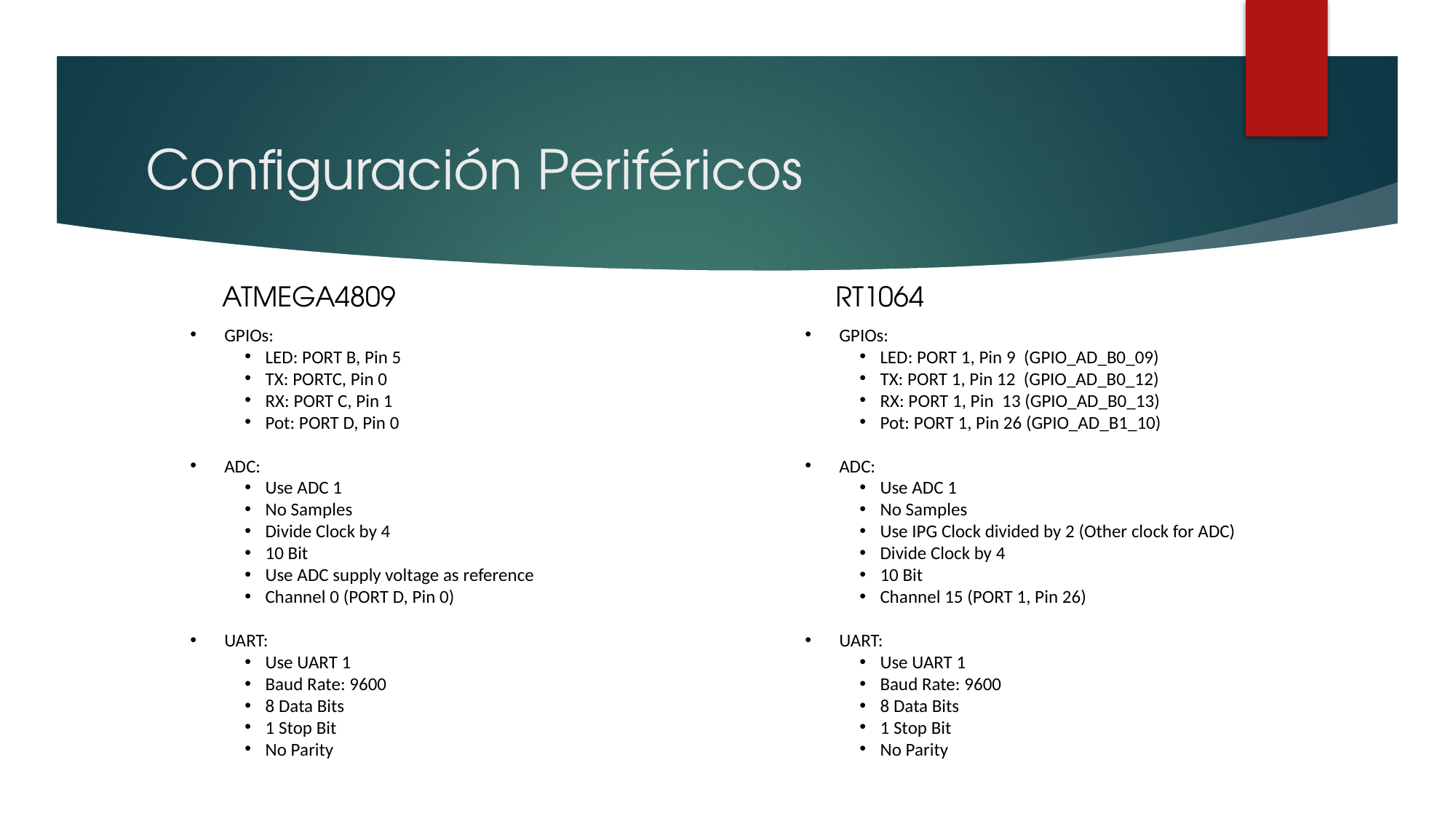

# Configuración Periféricos
ATMEGA4809
GPIOs:
LED: PORT B, Pin 5
TX: PORTC, Pin 0
RX: PORT C, Pin 1
Pot: PORT D, Pin 0

ADC:
Use ADC 1
No Samples
Divide Clock by 4
10 Bit
Use ADC supply voltage as reference
Channel 0 (PORT D, Pin 0)

UART:
Use UART 1
Baud Rate: 9600
8 Data Bits
1 Stop Bit
No Parity

RT1064
GPIOs:
LED: PORT 1, Pin 9  (GPIO_AD_B0_09)
TX: PORT 1, Pin 12  (GPIO_AD_B0_12)
RX: PORT 1, Pin  13 (GPIO_AD_B0_13)
Pot: PORT 1, Pin 26 (GPIO_AD_B1_10)

ADC:
Use ADC 1
No Samples
Use IPG Clock divided by 2 (Other clock for ADC)
Divide Clock by 4
10 Bit
Channel 15 (PORT 1, Pin 26)

UART:
Use UART 1
Baud Rate: 9600
8 Data Bits
1 Stop Bit
No Parity